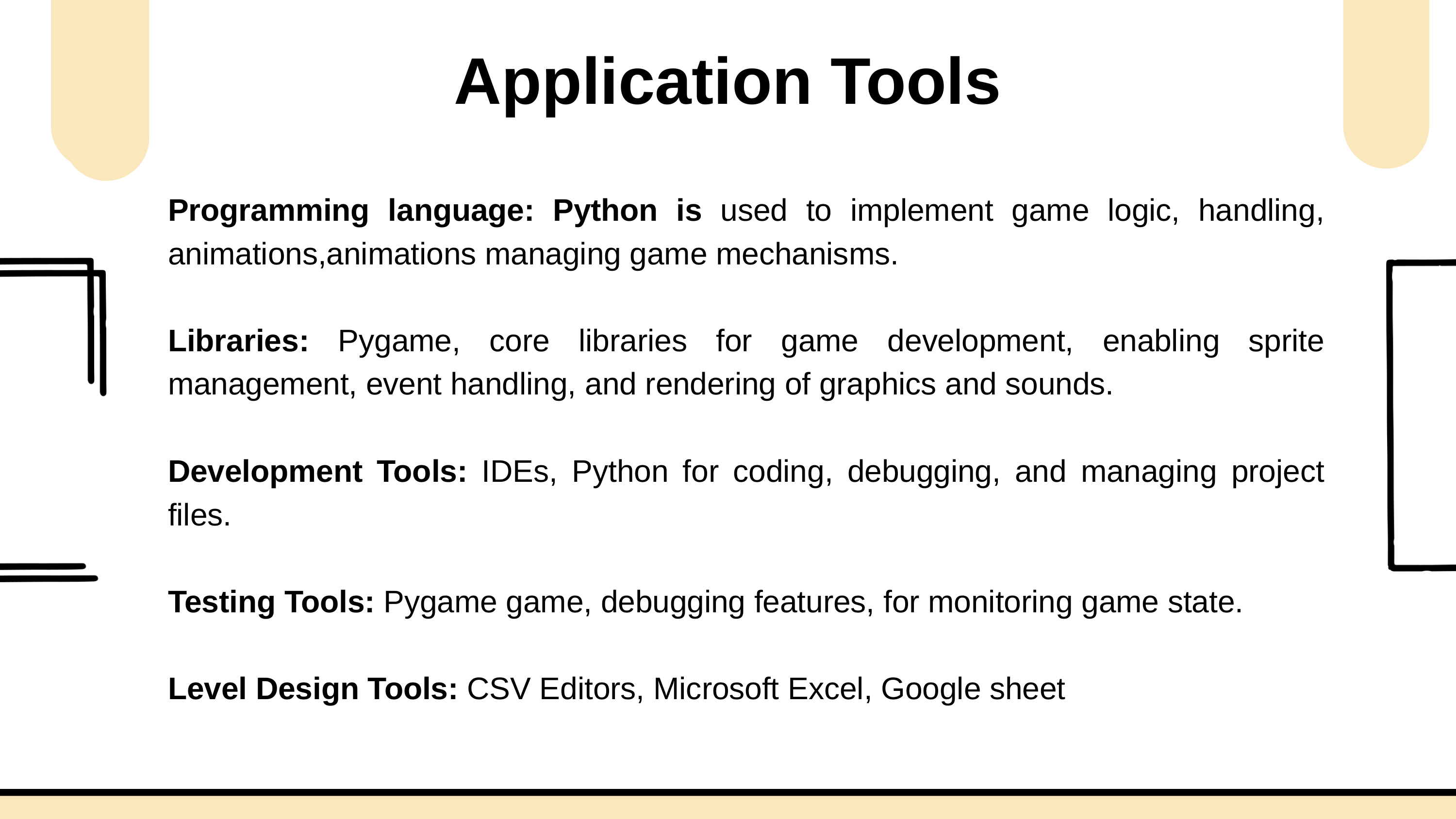

Application Tools

Programming language: Python is used to implement game logic, handling, animations,animations managing game mechanisms.

Libraries: Pygame, core libraries for game development, enabling sprite management, event handling, and rendering of graphics and sounds.

Development Tools: IDEs, Python for coding, debugging, and managing project files.

Testing Tools: Pygame game, debugging features, for monitoring game state.

Level Design Tools: CSV Editors, Microsoft Excel, Google sheet